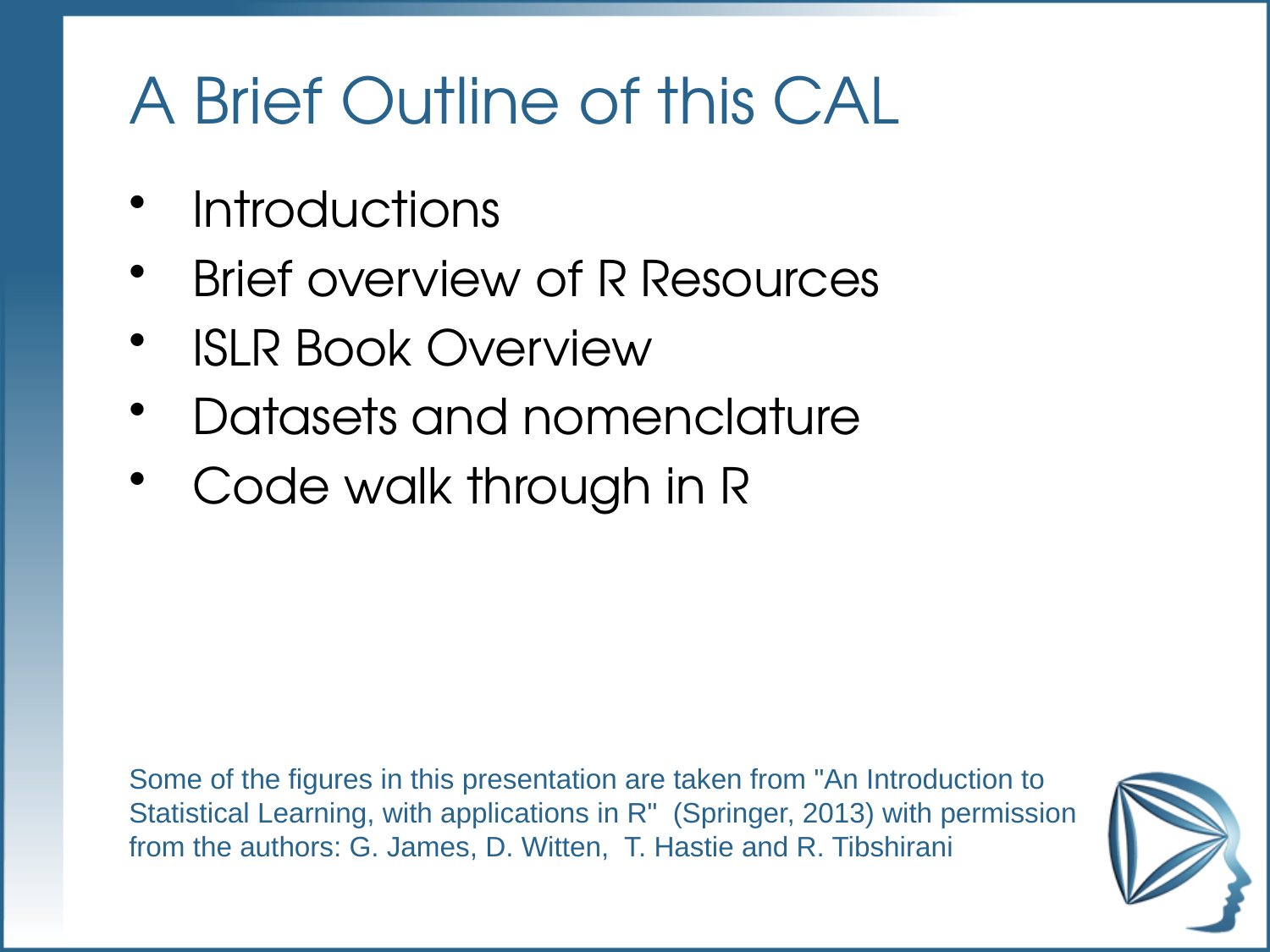

# A Brief Outline of this CAL
Introductions
Brief overview of R Resources
ISLR Book Overview
Datasets and nomenclature
Code walk through in R
Some of the figures in this presentation are taken from "An Introduction to Statistical Learning, with applications in R"  (Springer, 2013) with permission from the authors: G. James, D. Witten,  T. Hastie and R. Tibshirani